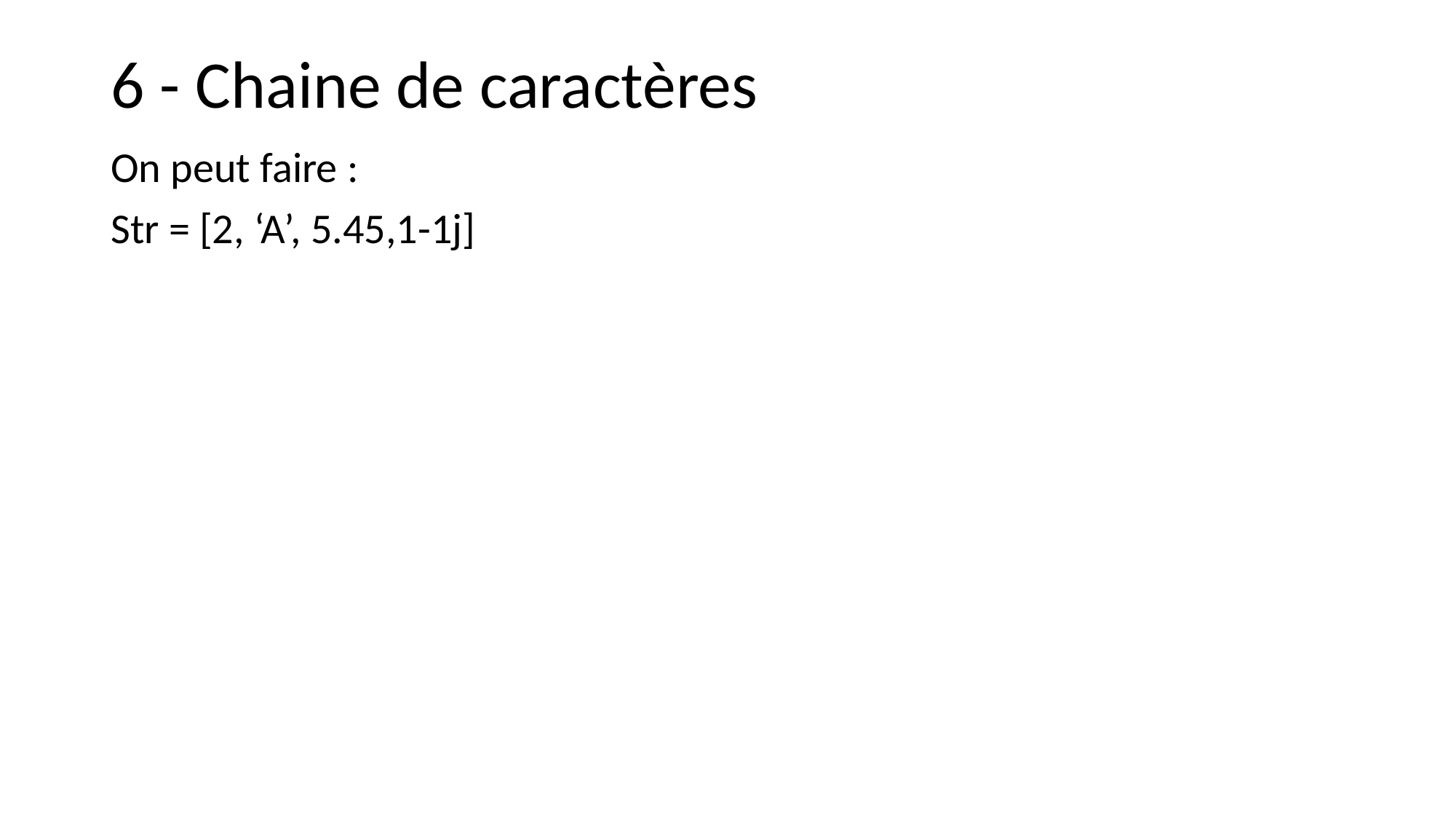

# 6 - Chaine de caractères
On peut faire :
Str = [2, ‘A’, 5.45,1-1j]